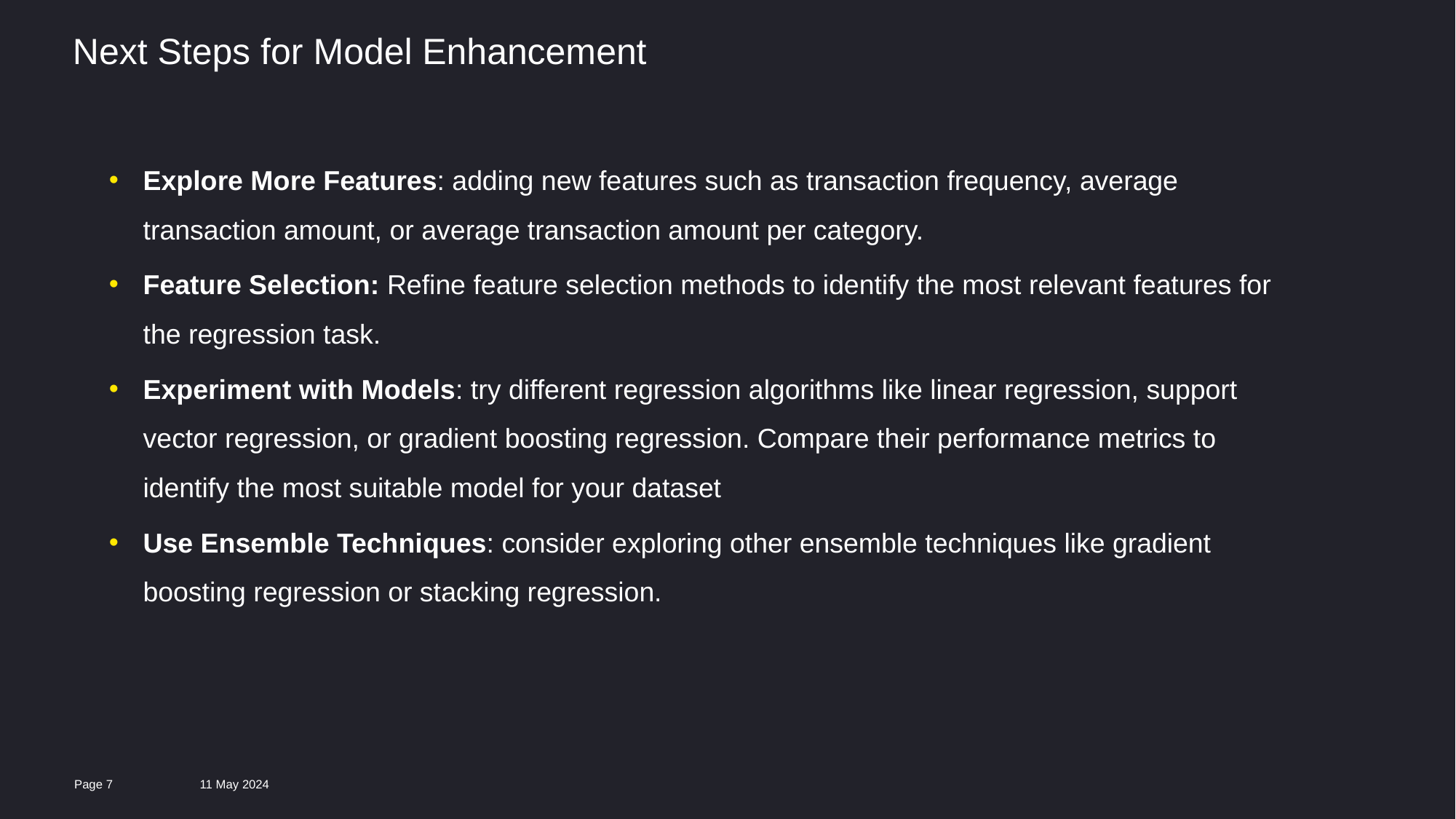

# Next Steps for Model Enhancement
Explore More Features: adding new features such as transaction frequency, average transaction amount, or average transaction amount per category.
Feature Selection: Refine feature selection methods to identify the most relevant features for the regression task.
Experiment with Models: try different regression algorithms like linear regression, support vector regression, or gradient boosting regression. Compare their performance metrics to identify the most suitable model for your dataset
Use Ensemble Techniques: consider exploring other ensemble techniques like gradient boosting regression or stacking regression.
Page 7
11 May 2024